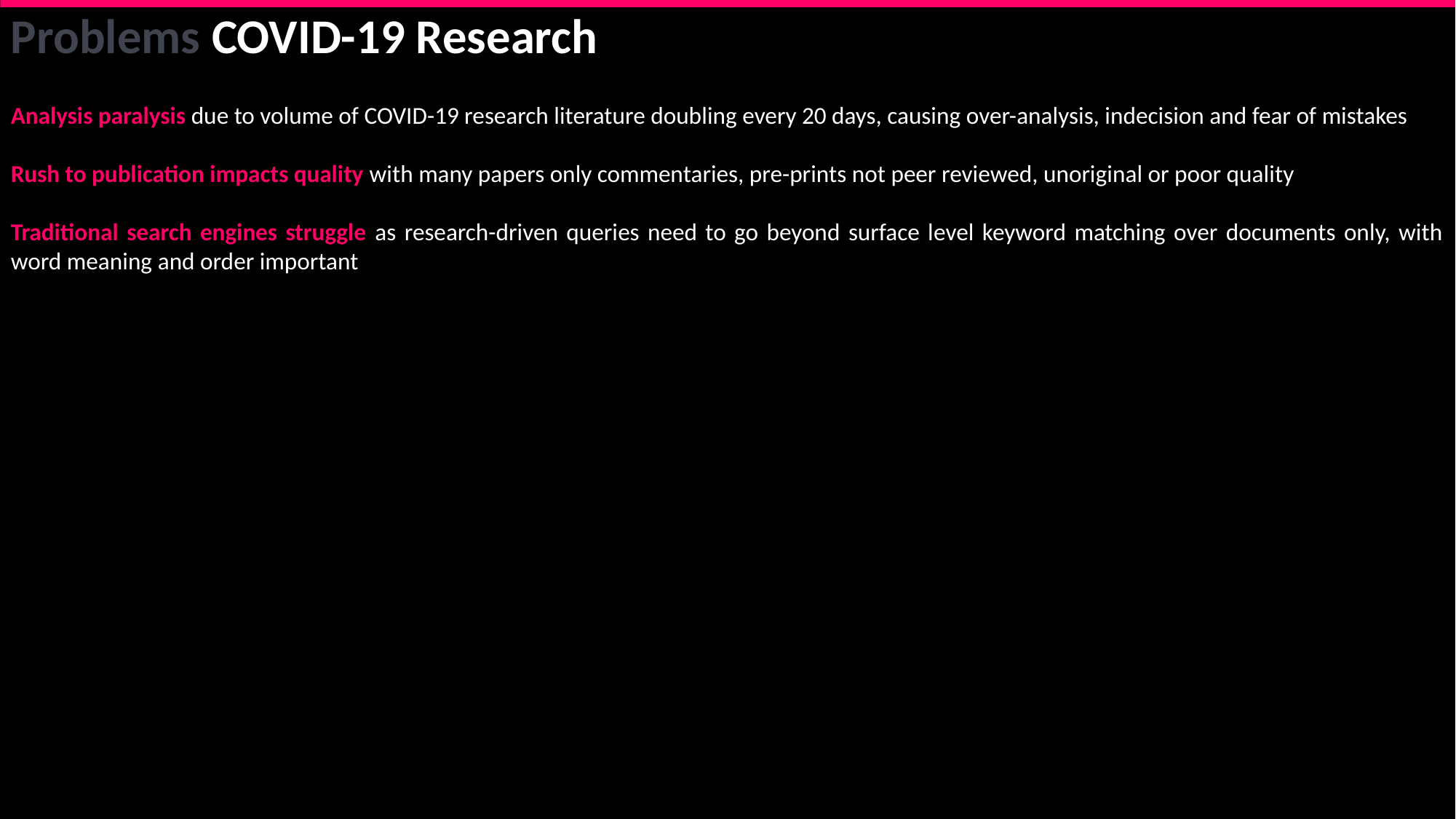

Problems COVID-19 Research

Analysis paralysis due to volume of COVID-19 research literature doubling every 20 days, causing over-analysis, indecision and fear of mistakes

Rush to publication impacts quality with many papers only commentaries, pre-prints not peer reviewed, unoriginal or poor quality

Traditional search engines struggle as research-driven queries need to go beyond surface level keyword matching over documents only, with word meaning and order important